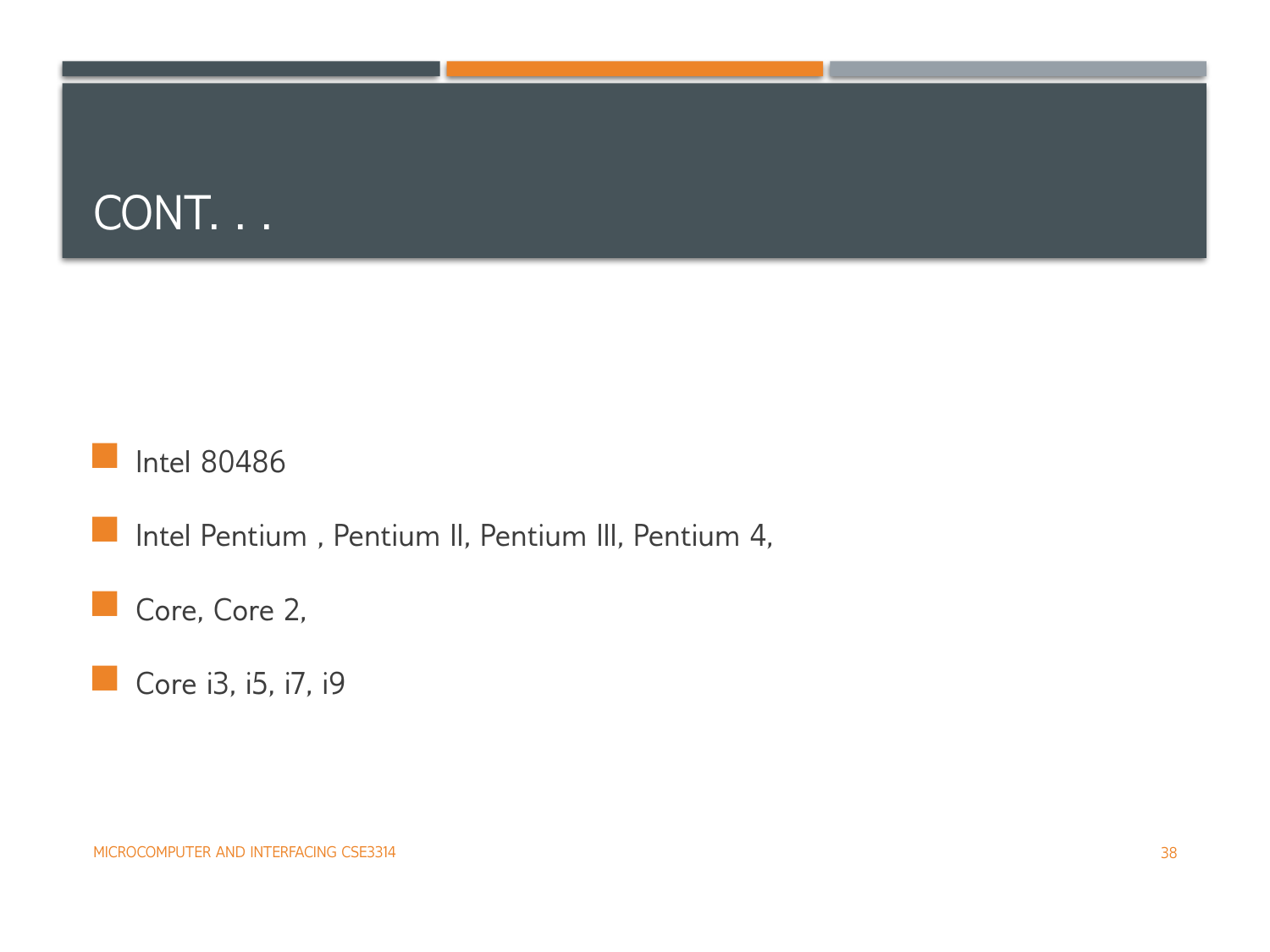

# Cont. . .
Intel 80486
Intel Pentium , Pentium II, Pentium III, Pentium 4,
Core, Core 2,
Core i3, i5, i7, i9
Microcomputer and Interfacing CSE3314
38